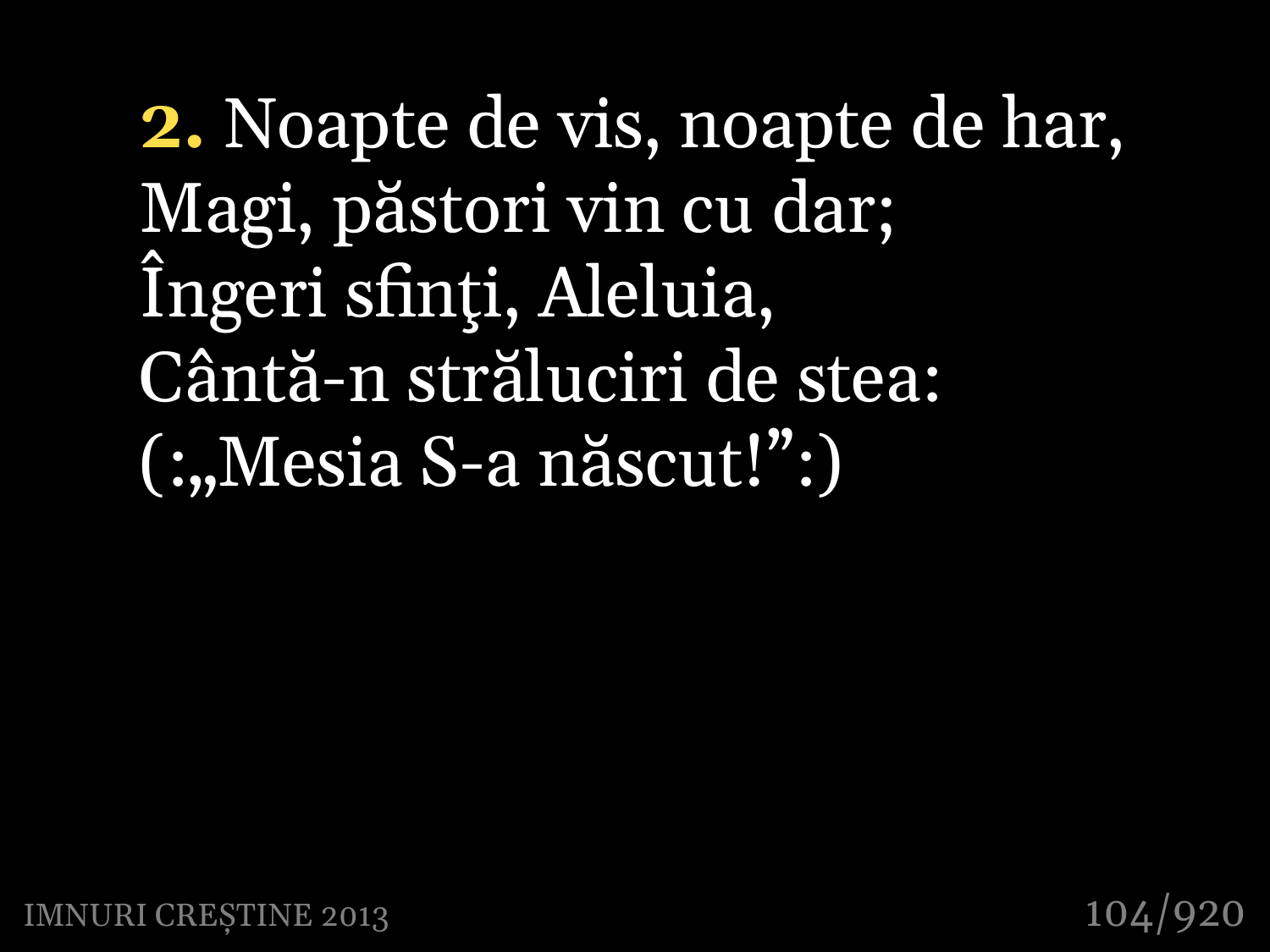

2. Noapte de vis, noapte de har,
Magi, păstori vin cu dar;
Îngeri sfinţi, Aleluia,
Cântă-n străluciri de stea:
(:„Mesia S-a născut!”:)
104/920
IMNURI CREȘTINE 2013